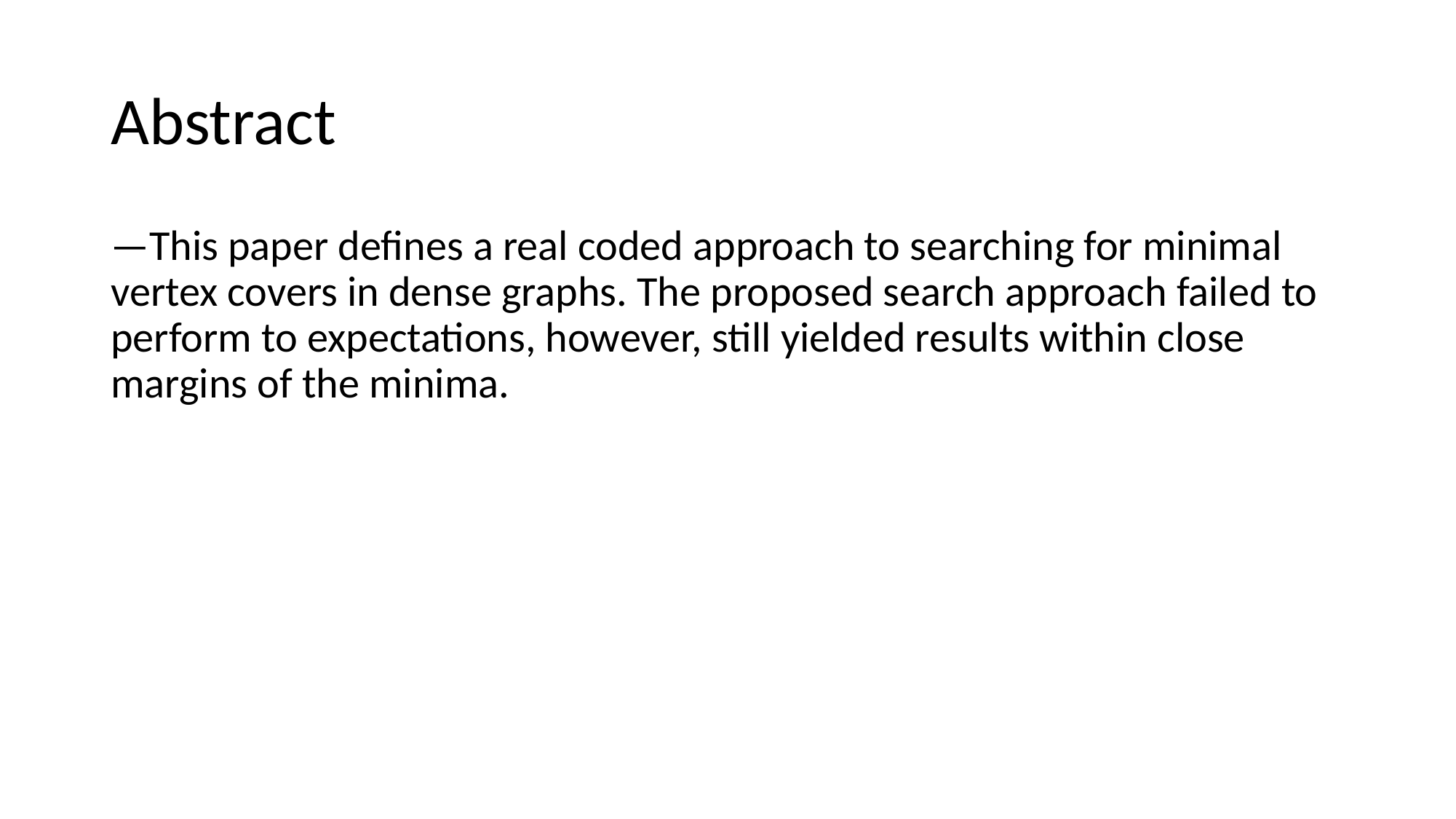

# Abstract
—This paper defines a real coded approach to searching for minimal vertex covers in dense graphs. The proposed search approach failed to perform to expectations, however, still yielded results within close margins of the minima.